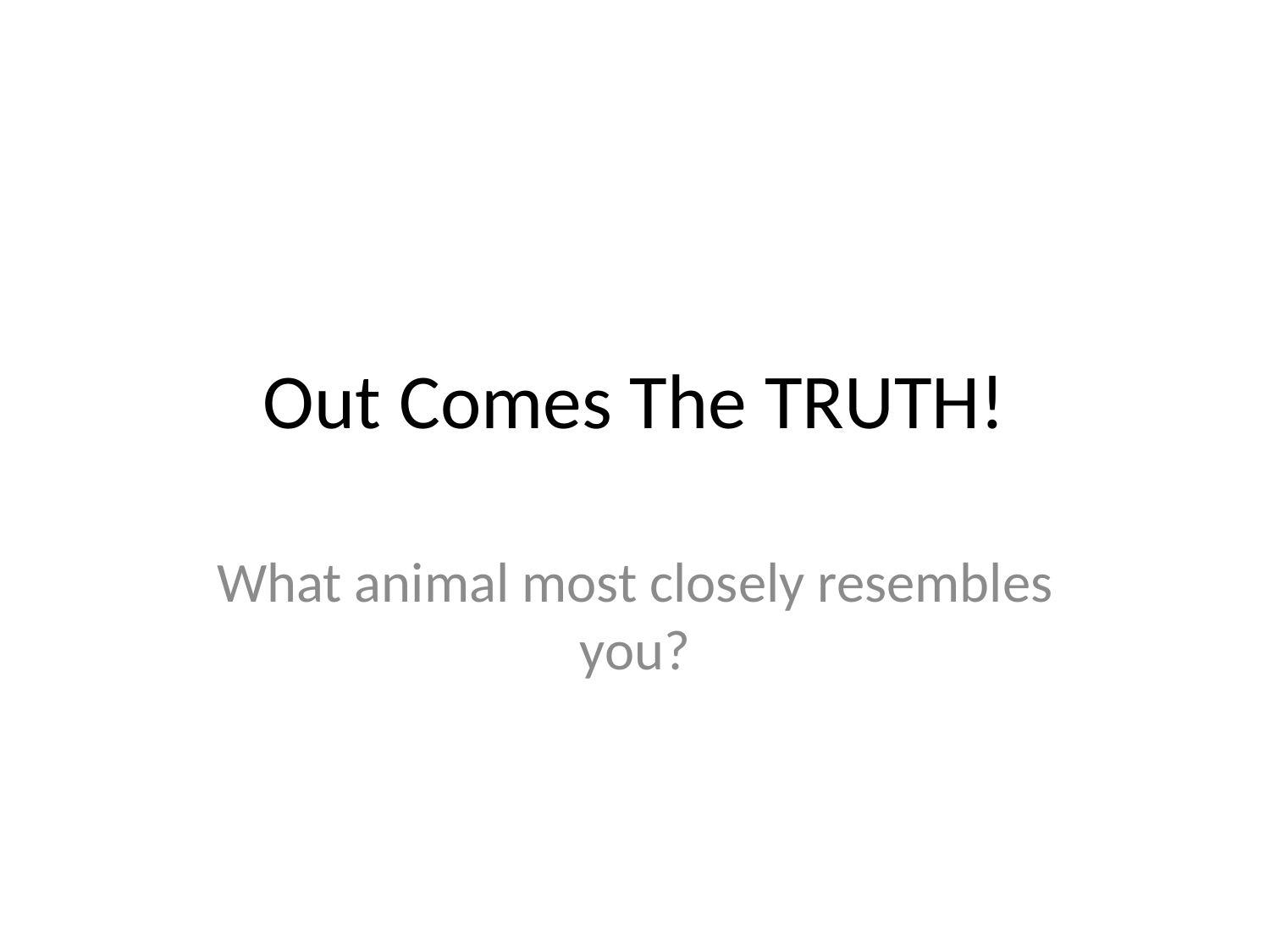

# Out Comes The TRUTH!
What animal most closely resembles you?